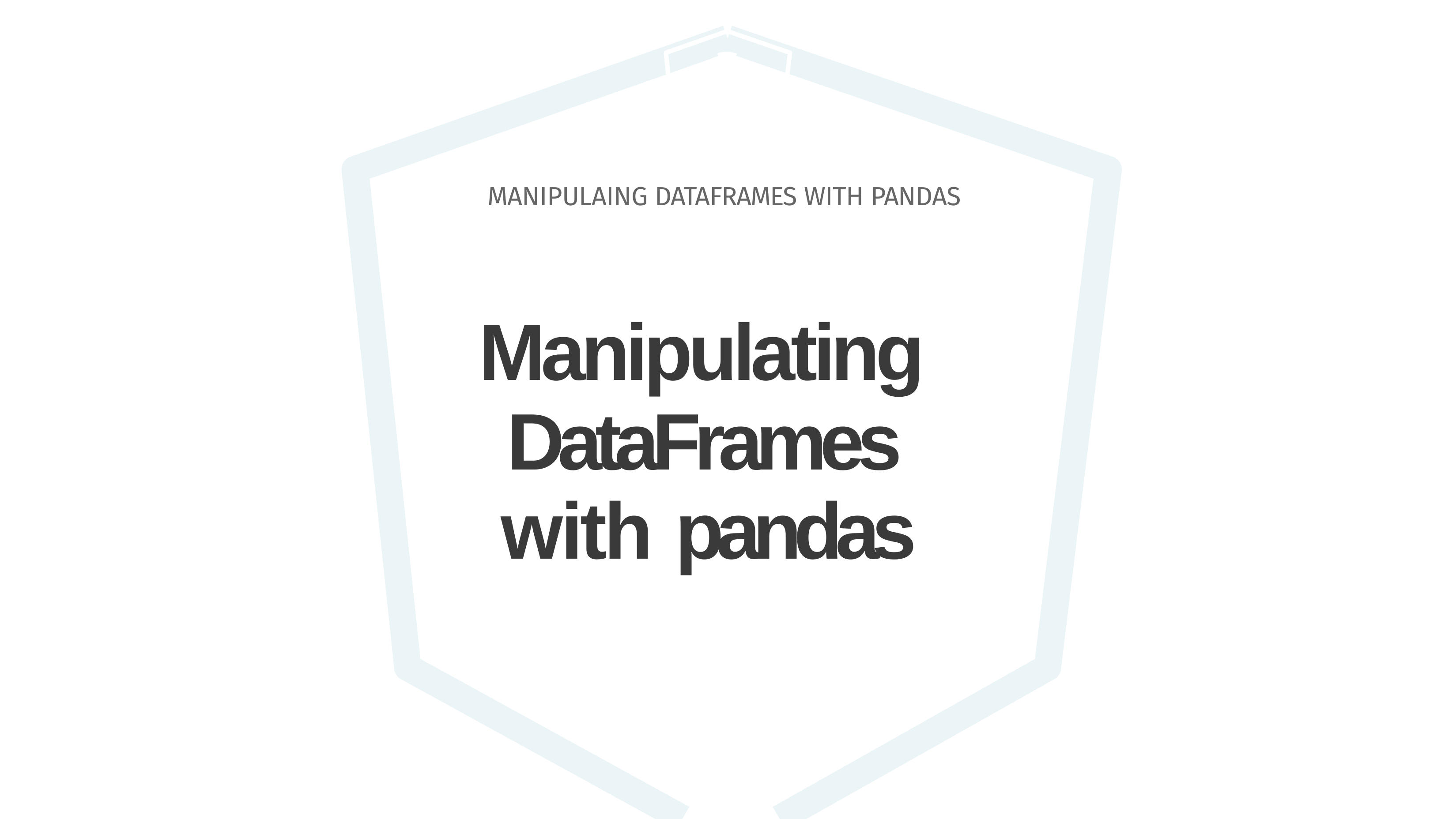

MANIPULAING DATAFRAMES WITH PANDAS
Manipulating  DataFrames  with pandas